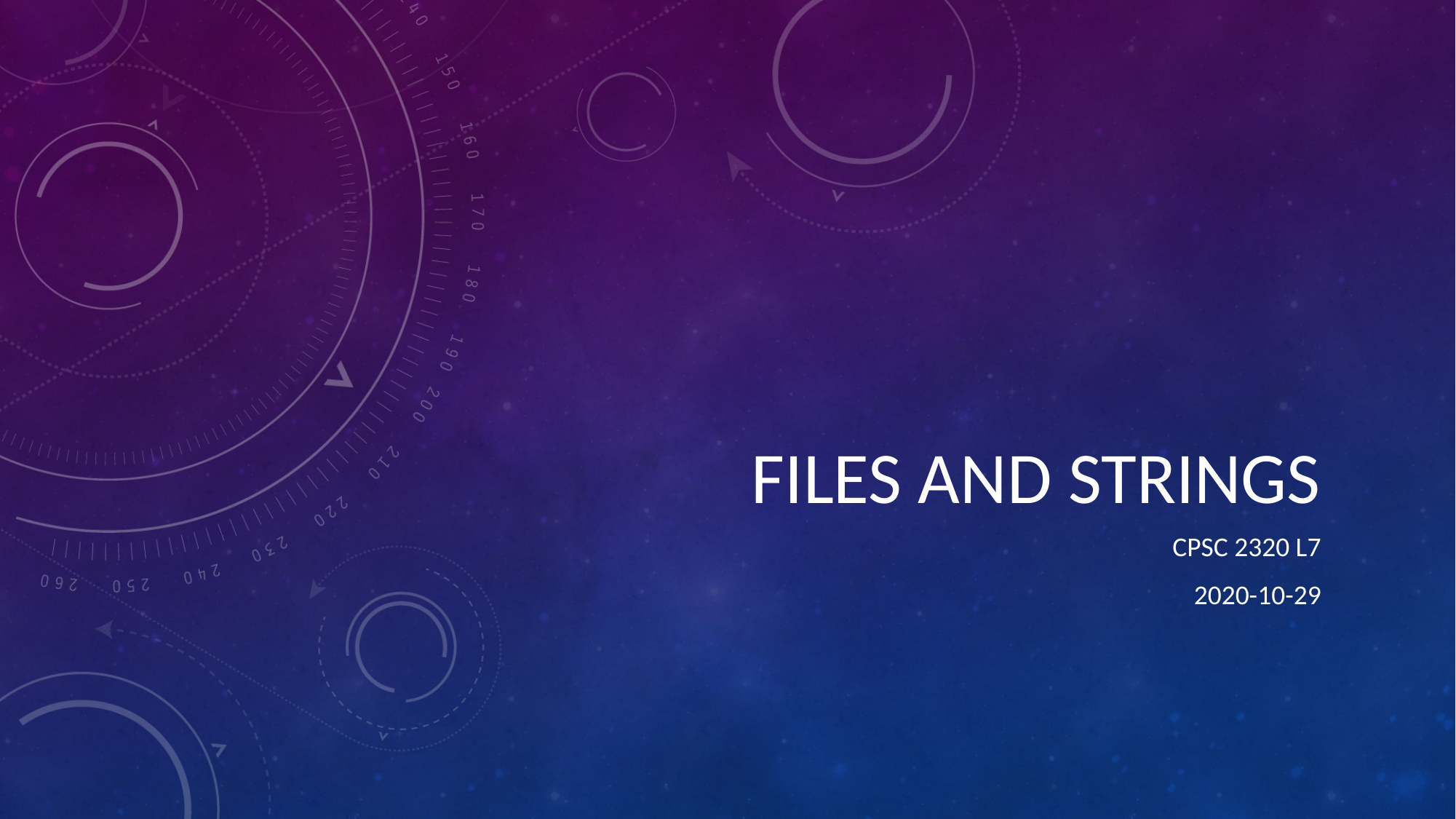

# Files and Strings
CPSC 2320 L7
2020-10-29